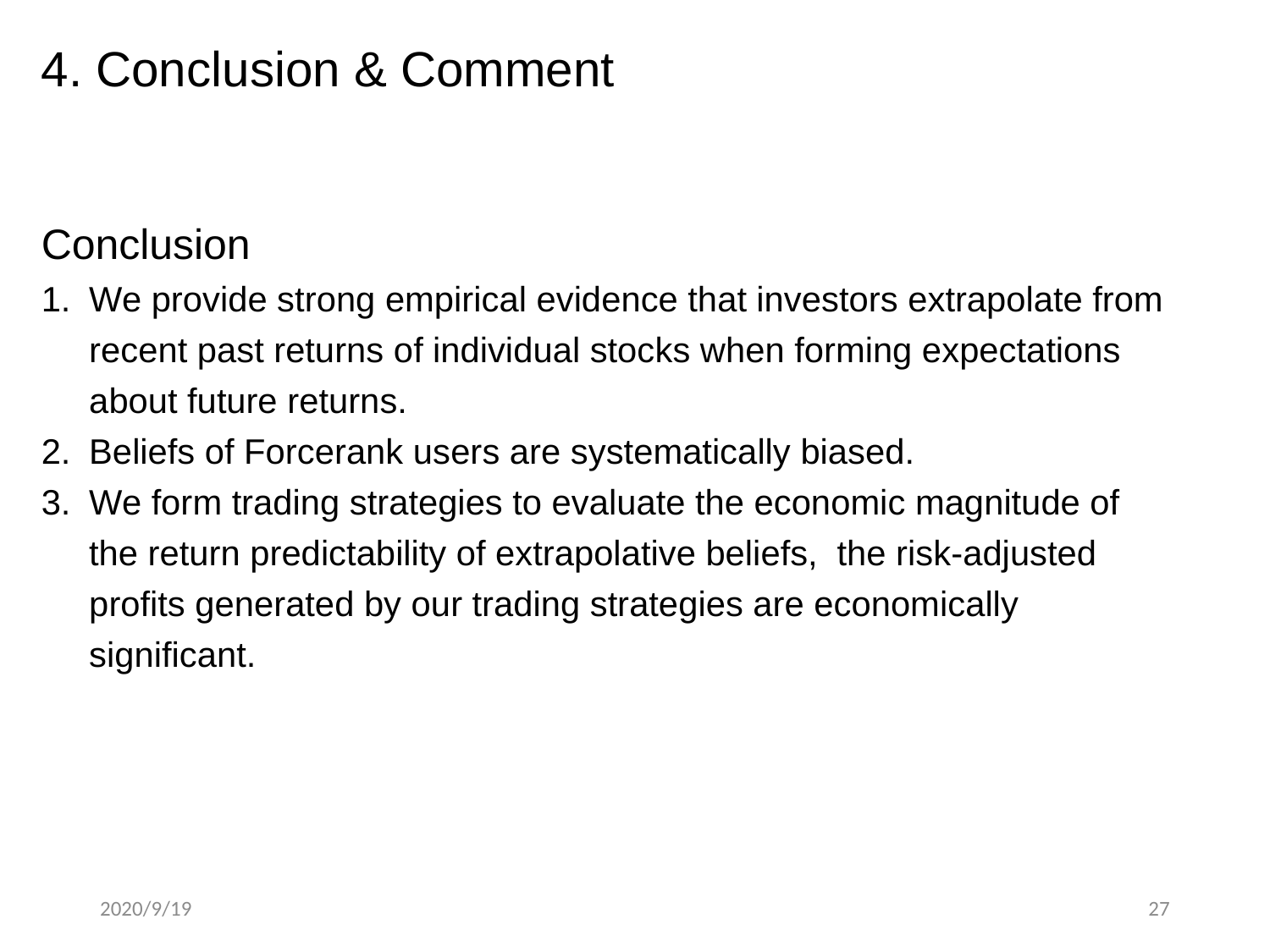

4. Conclusion & Comment

Conclusion
We provide strong empirical evidence that investors extrapolate from recent past returns of individual stocks when forming expectations about future returns.
Beliefs of Forcerank users are systematically biased.
We form trading strategies to evaluate the economic magnitude of the return predictability of extrapolative beliefs,  the risk-adjusted profits generated by our trading strategies are economically significant.
2020/9/19
27